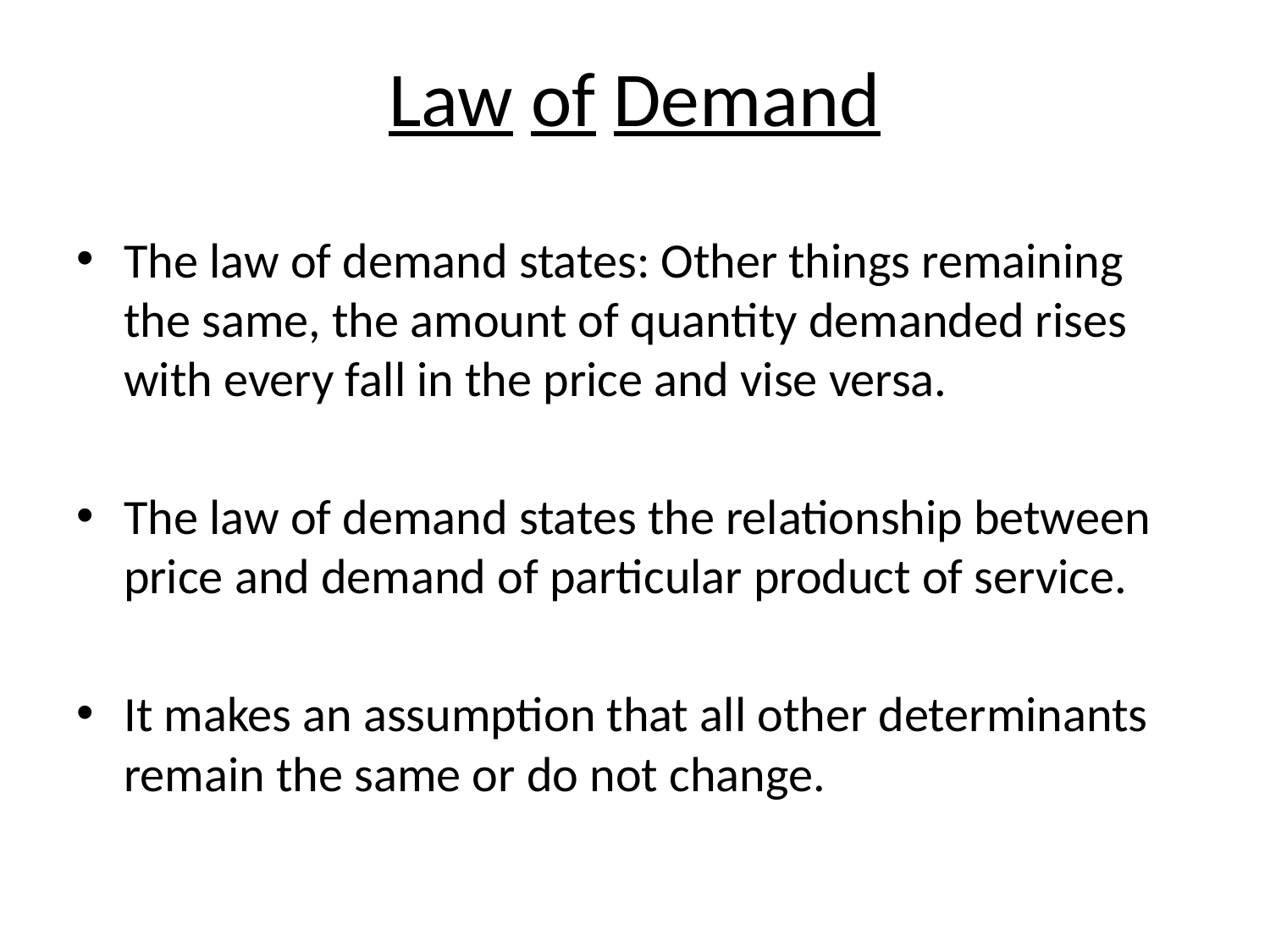

# Law of Demand
The law of demand states: Other things remaining the same, the amount of quantity demanded rises with every fall in the price and vise versa.

The law of demand states the relationship between price and demand of particular product of service.

It makes an assumption that all other determinants remain the same or do not change.